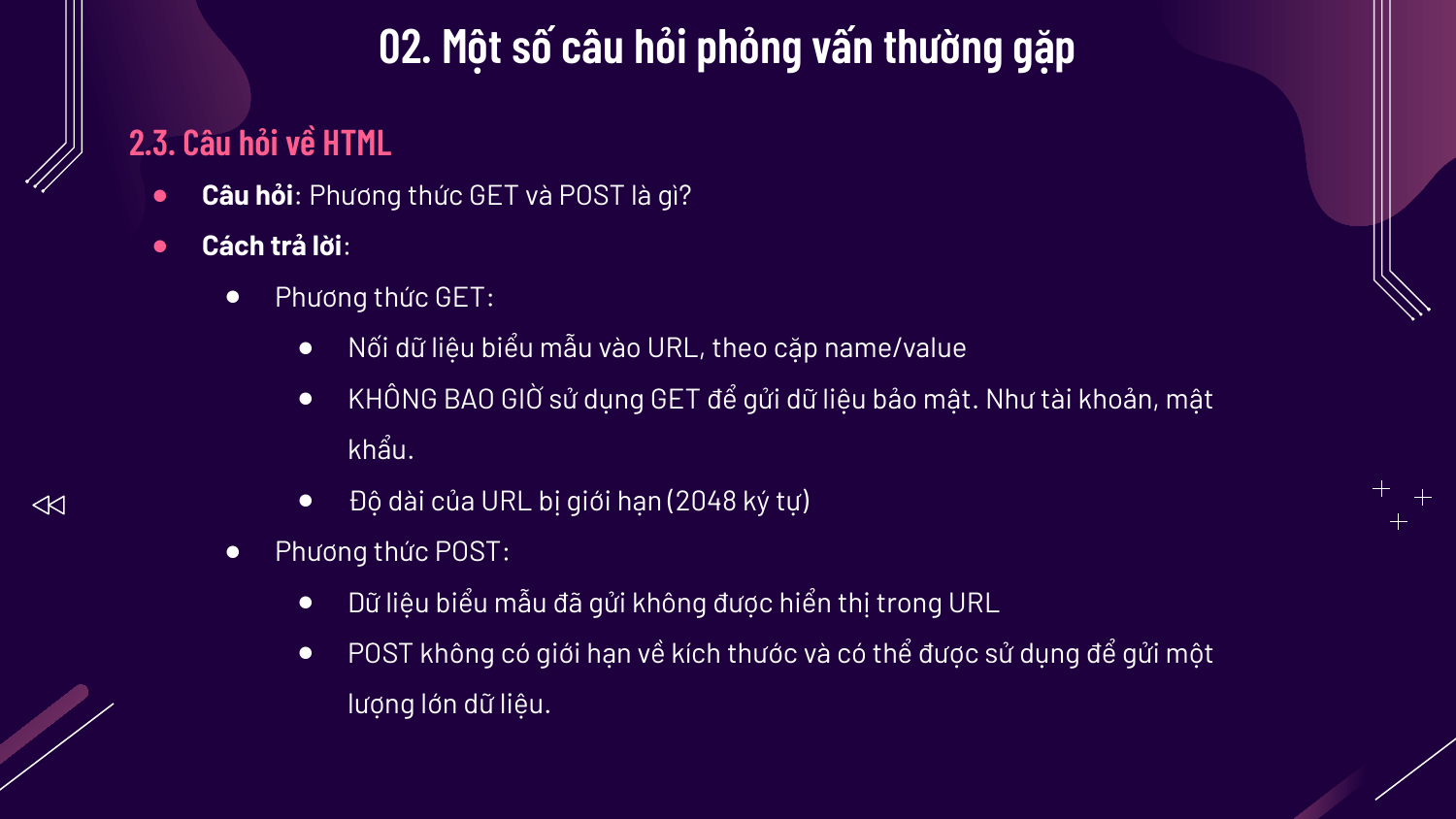

# 02. Một số câu hỏi phỏng vấn thường gặp
2.3. Câu hỏi về HTML
Câu hỏi: Phương thức GET và POST là gì?
Cách trả lời:
Phương thức GET:
Nối dữ liệu biểu mẫu vào URL, theo cặp name/value
KHÔNG BAO GIỜ sử dụng GET để gửi dữ liệu bảo mật. Như tài khoản, mật khẩu.
Độ dài của URL bị giới hạn (2048 ký tự)
Phương thức POST:
Dữ liệu biểu mẫu đã gửi không được hiển thị trong URL
POST không có giới hạn về kích thước và có thể được sử dụng để gửi một lượng lớn dữ liệu.